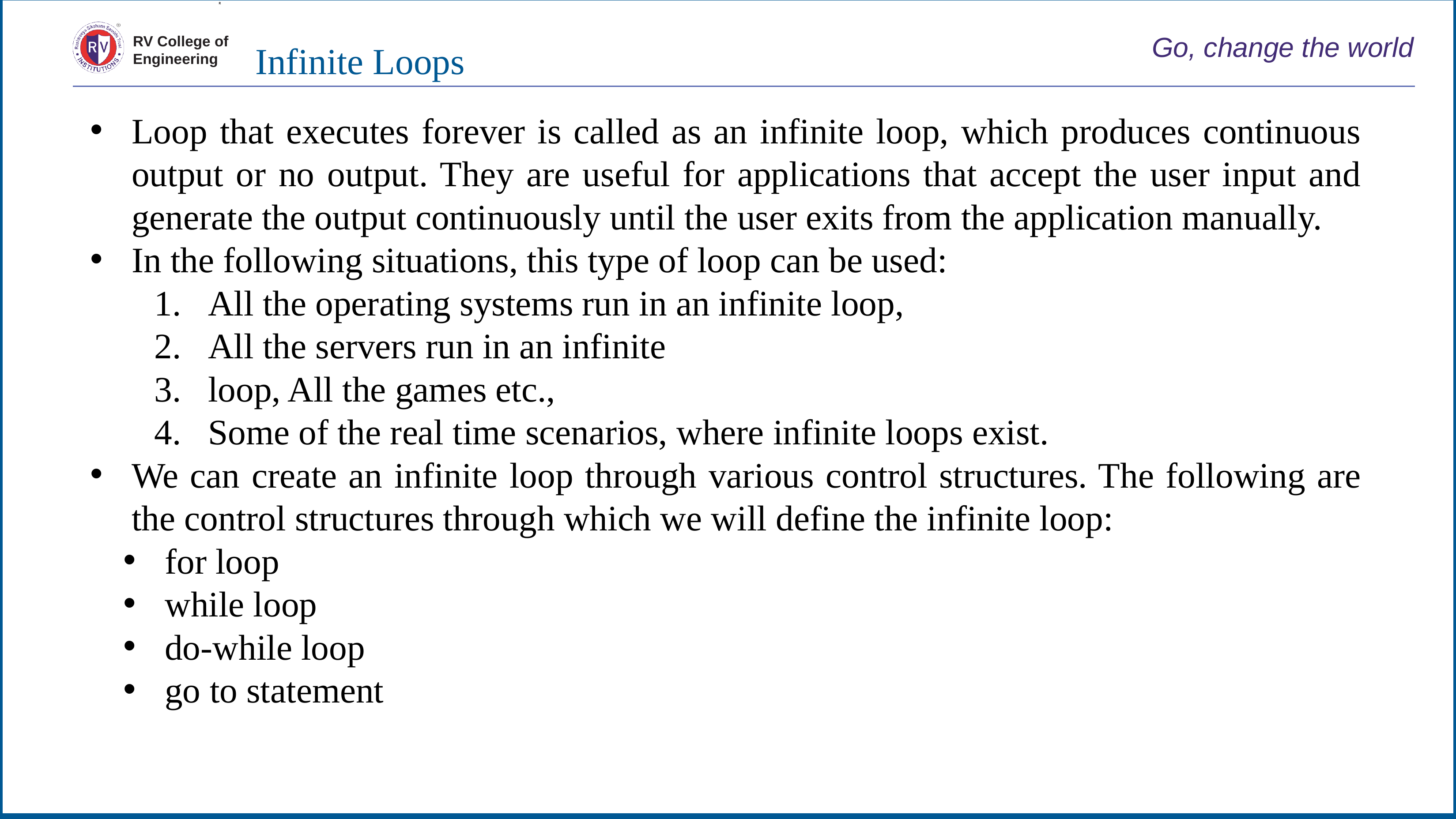

# Go, change the world
RV College of
Engineering
Infinite Loops

Loop that executes forever is called as an infinite loop, which produces continuous output or no output. They are useful for applications that accept the user input and generate the output continuously until the user exits from the application manually.
In the following situations, this type of loop can be used:
All the operating systems run in an infinite loop,
All the servers run in an infinite
loop, All the games etc.,
Some of the real time scenarios, where infinite loops exist.
We can create an infinite loop through various control structures. The following are the control structures through which we will define the infinite loop:
for loop
while loop
do-while loop
go to statement